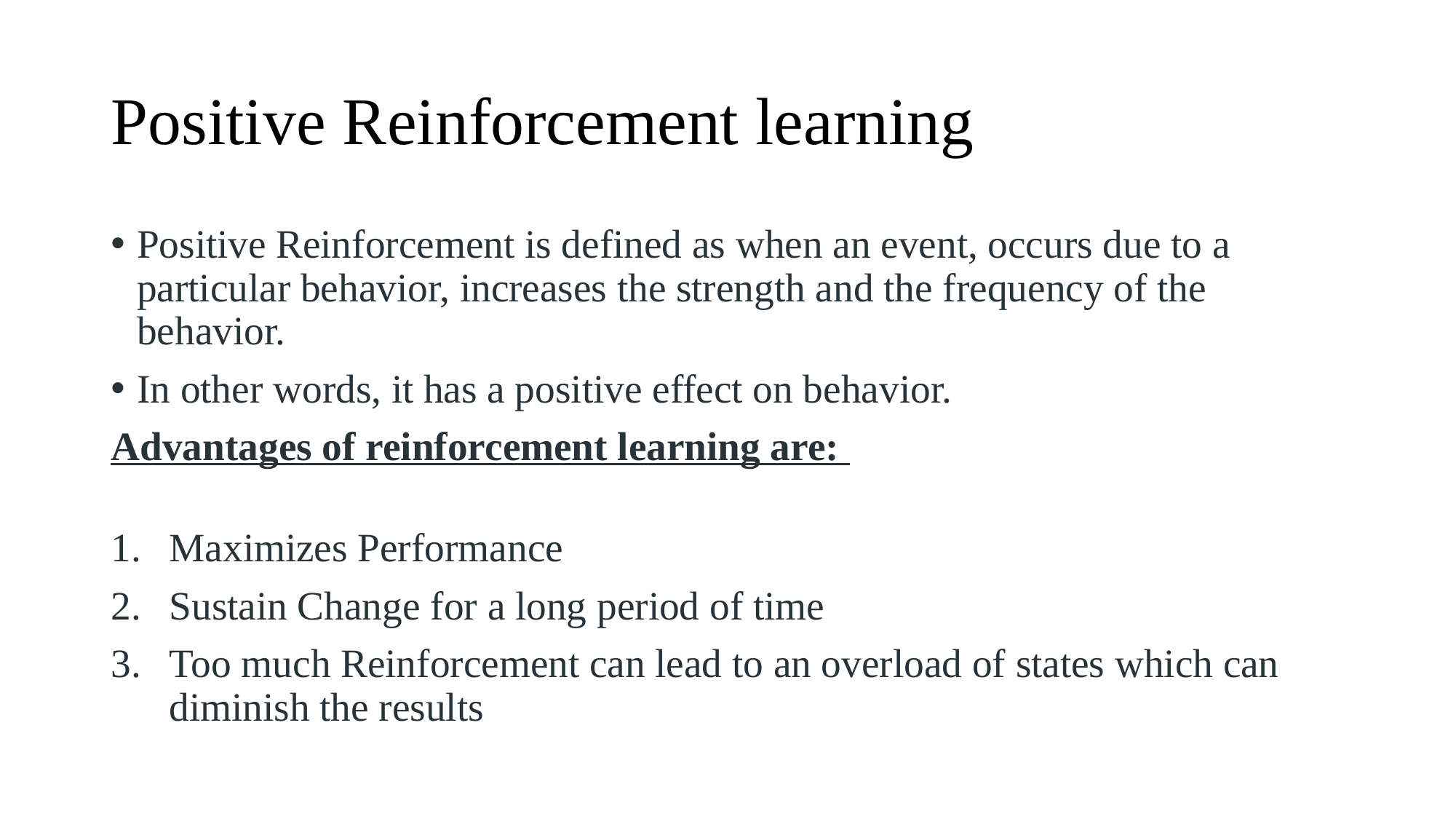

# Positive Reinforcement learning
Positive Reinforcement is defined as when an event, occurs due to a particular behavior, increases the strength and the frequency of the behavior.
In other words, it has a positive effect on behavior.
Advantages of reinforcement learning are:
Maximizes Performance
Sustain Change for a long period of time
Too much Reinforcement can lead to an overload of states which can diminish the results